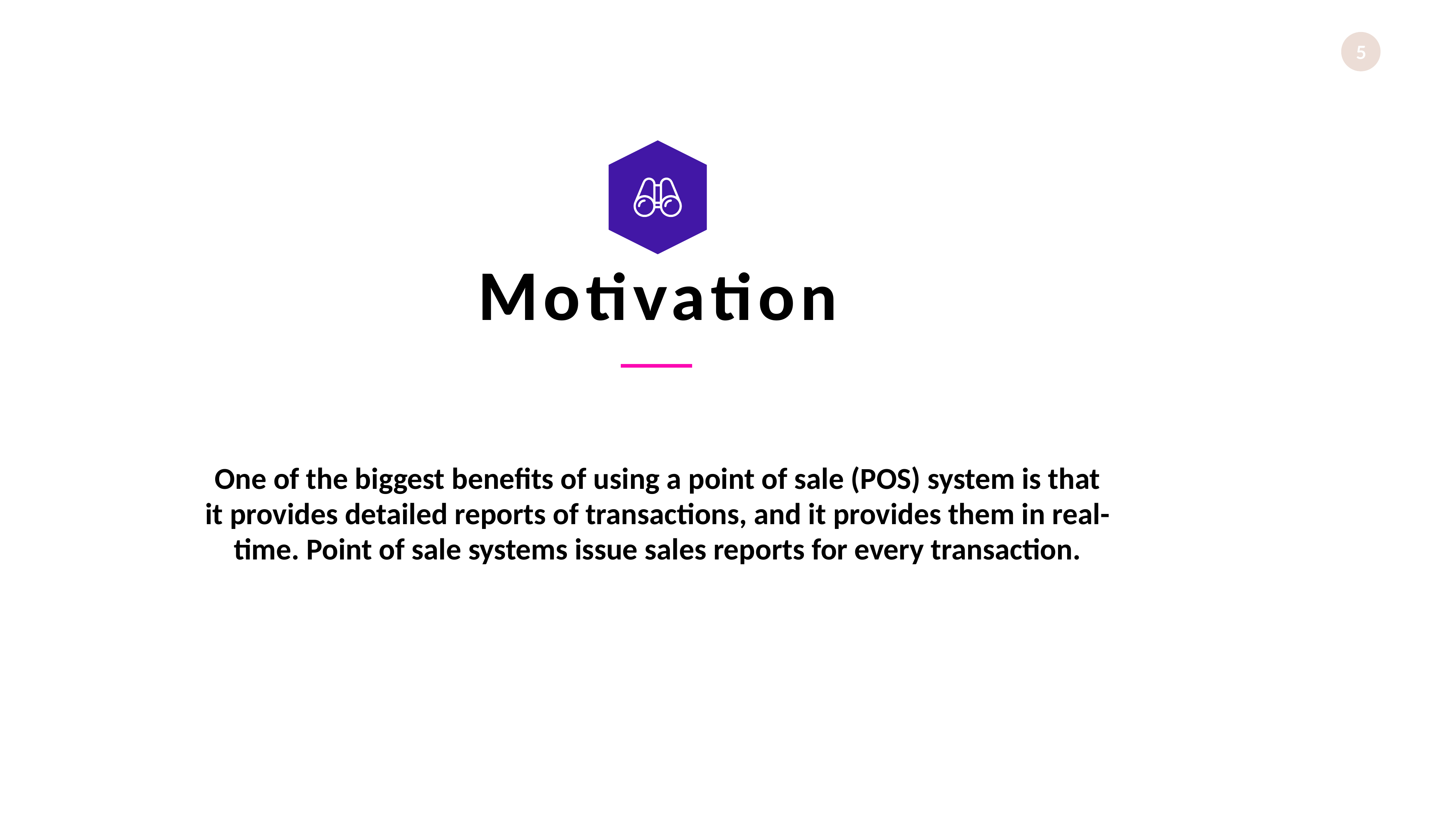

Motivation
One of the biggest benefits of using a point of sale (POS) system is that it provides detailed reports of transactions, and it provides them in real-time. Point of sale systems issue sales reports for every transaction.